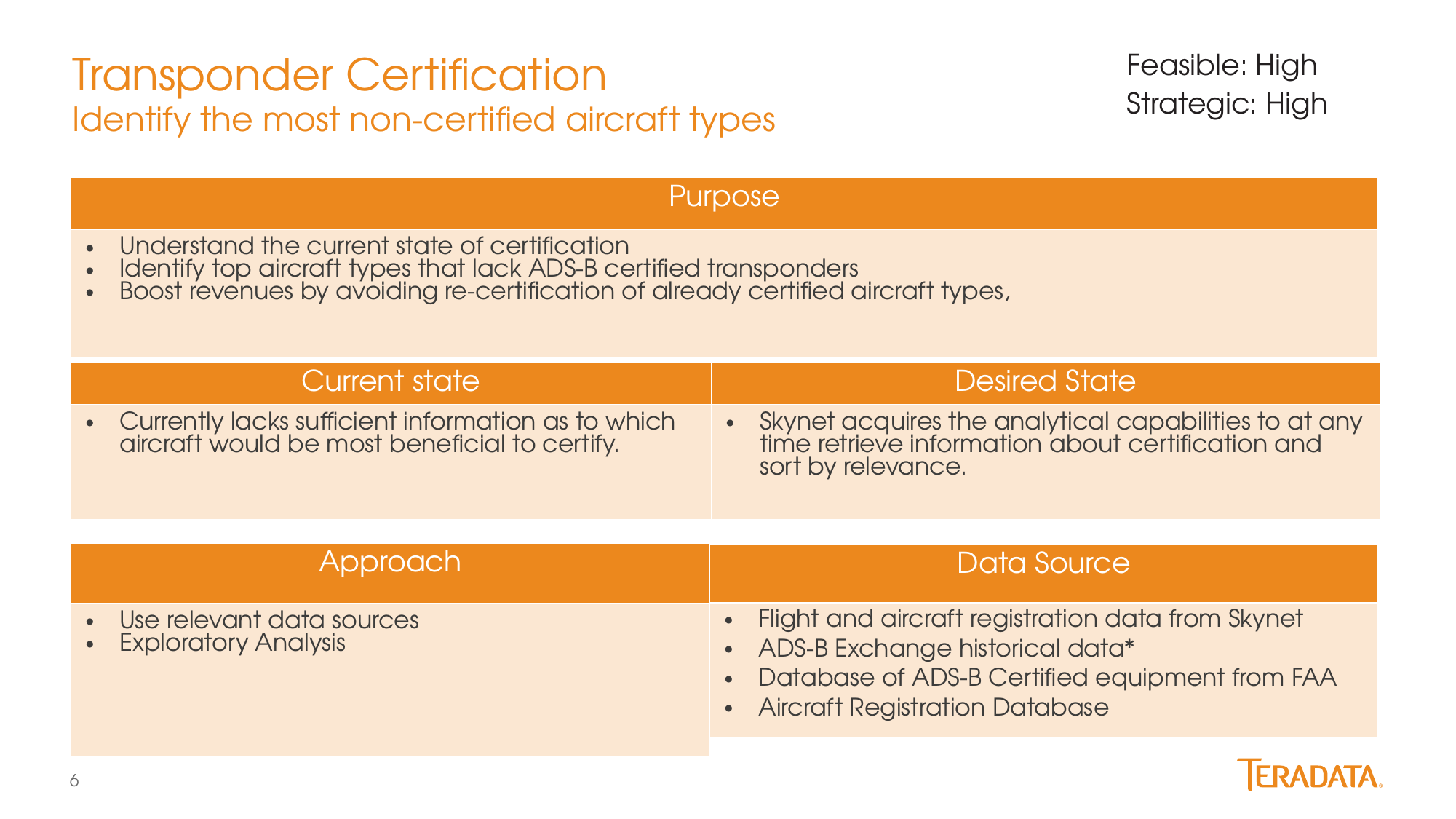

# Transponder Certification Identify the most non-certified aircraft types
Feasible: High
Strategic: High
| Purpose |
| --- |
| Understand the current state of certification Identify top aircraft types that lack ADS-B certified transponders Boost revenues by avoiding re-certification of already certified aircraft types, |
| Current state | Desired State |
| --- | --- |
| Currently lacks sufficient information as to which aircraft would be most beneficial to certify. | Skynet acquires the analytical capabilities to at any time retrieve information about certification and sort by relevance. |
| Approach |
| --- |
| Use relevant data sources Exploratory Analysis |
| Data Source |
| --- |
| Flight and aircraft registration data from Skynet ADS-B Exchange historical data\* Database of ADS-B Certified equipment from FAA Aircraft Registration Database |